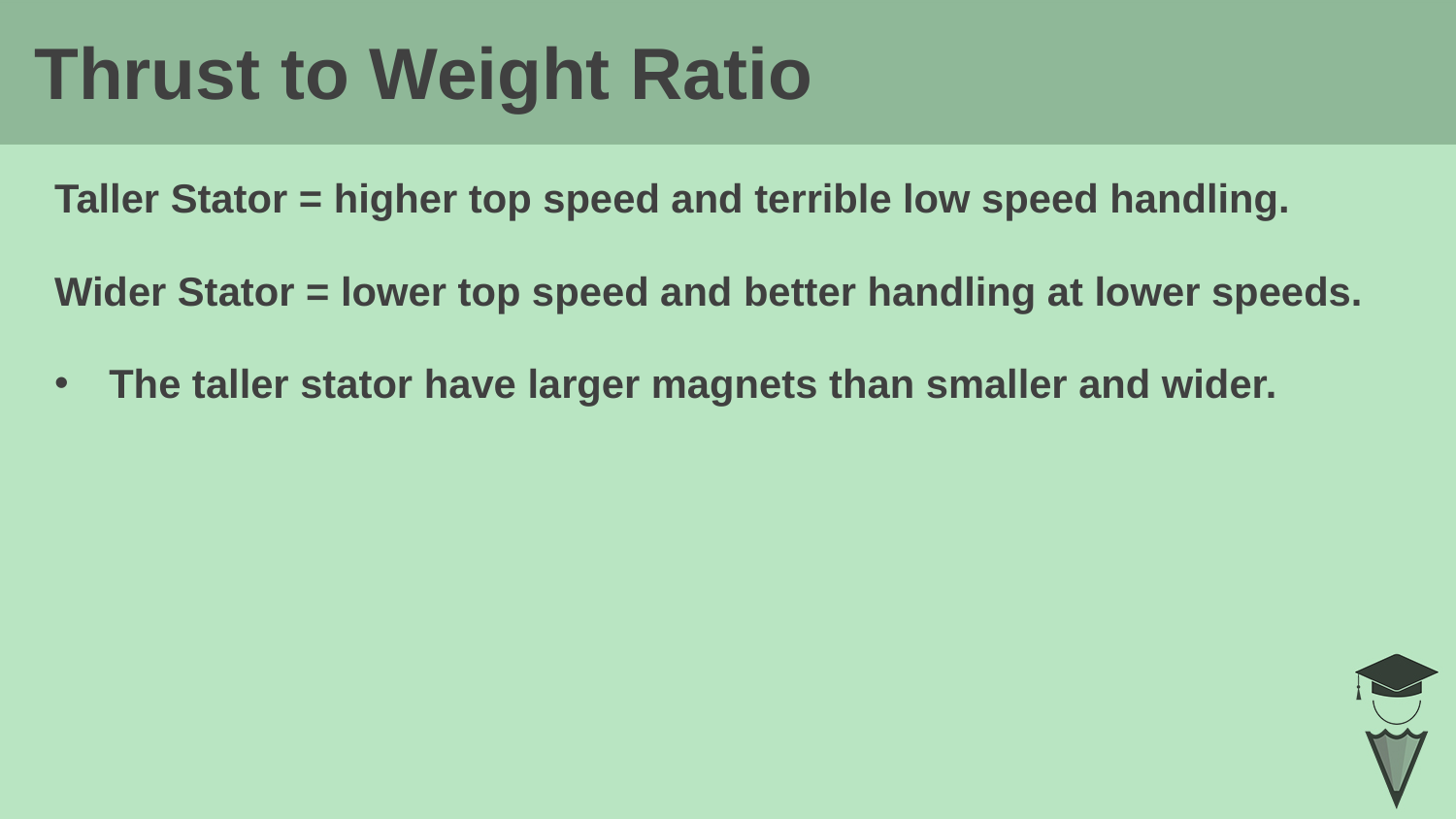

Thrust to Weight Ratio
# Taller Stator = higher top speed and terrible low speed handling.
Wider Stator = lower top speed and better handling at lower speeds.
The taller stator have larger magnets than smaller and wider.